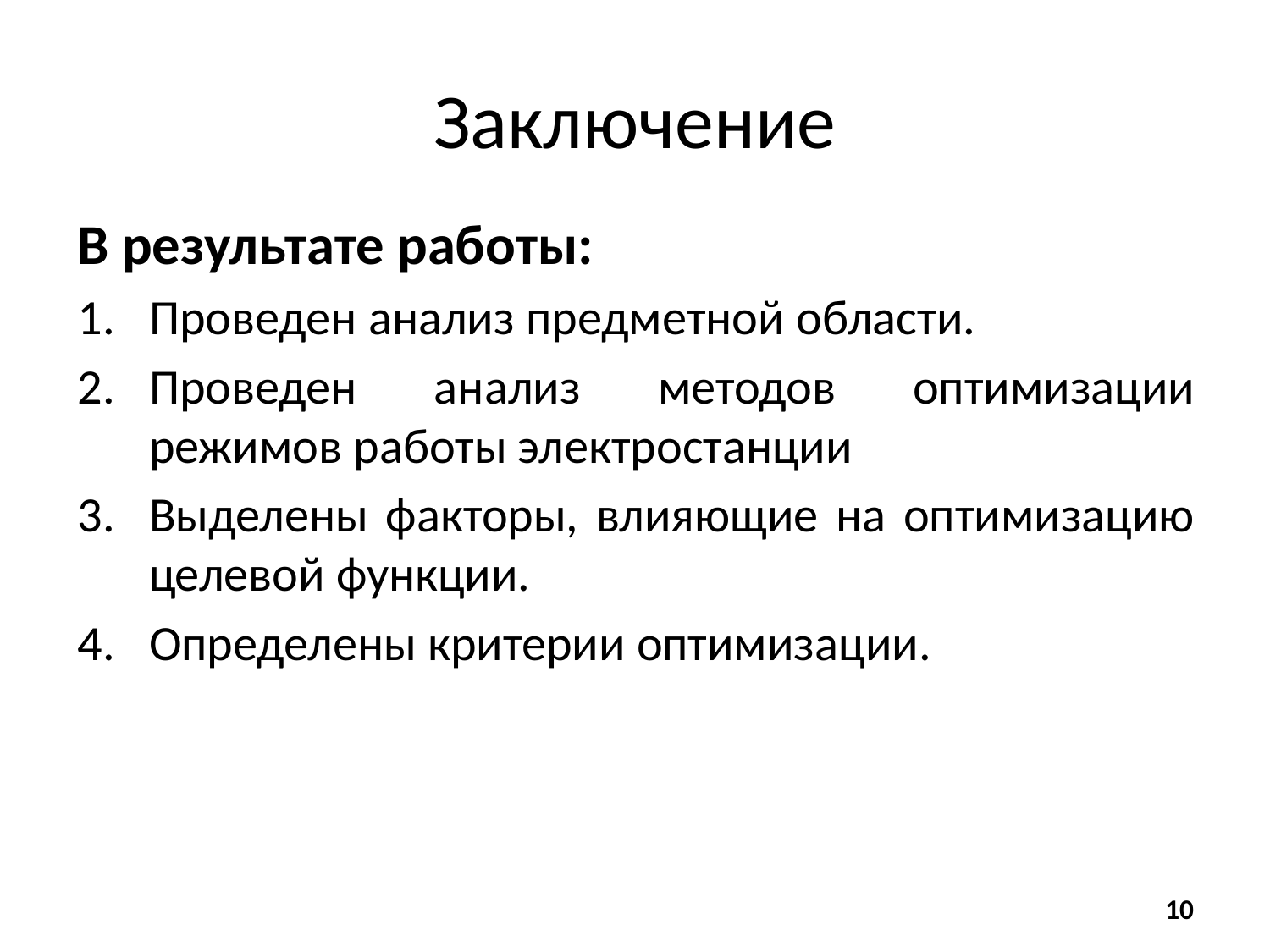

# Заключение
В результате работы:
Проведен анализ предметной области.
Проведен анализ методов оптимизации режимов работы электростанции
Выделены факторы, влияющие на оптимизацию целевой функции.
Определены критерии оптимизации.

10